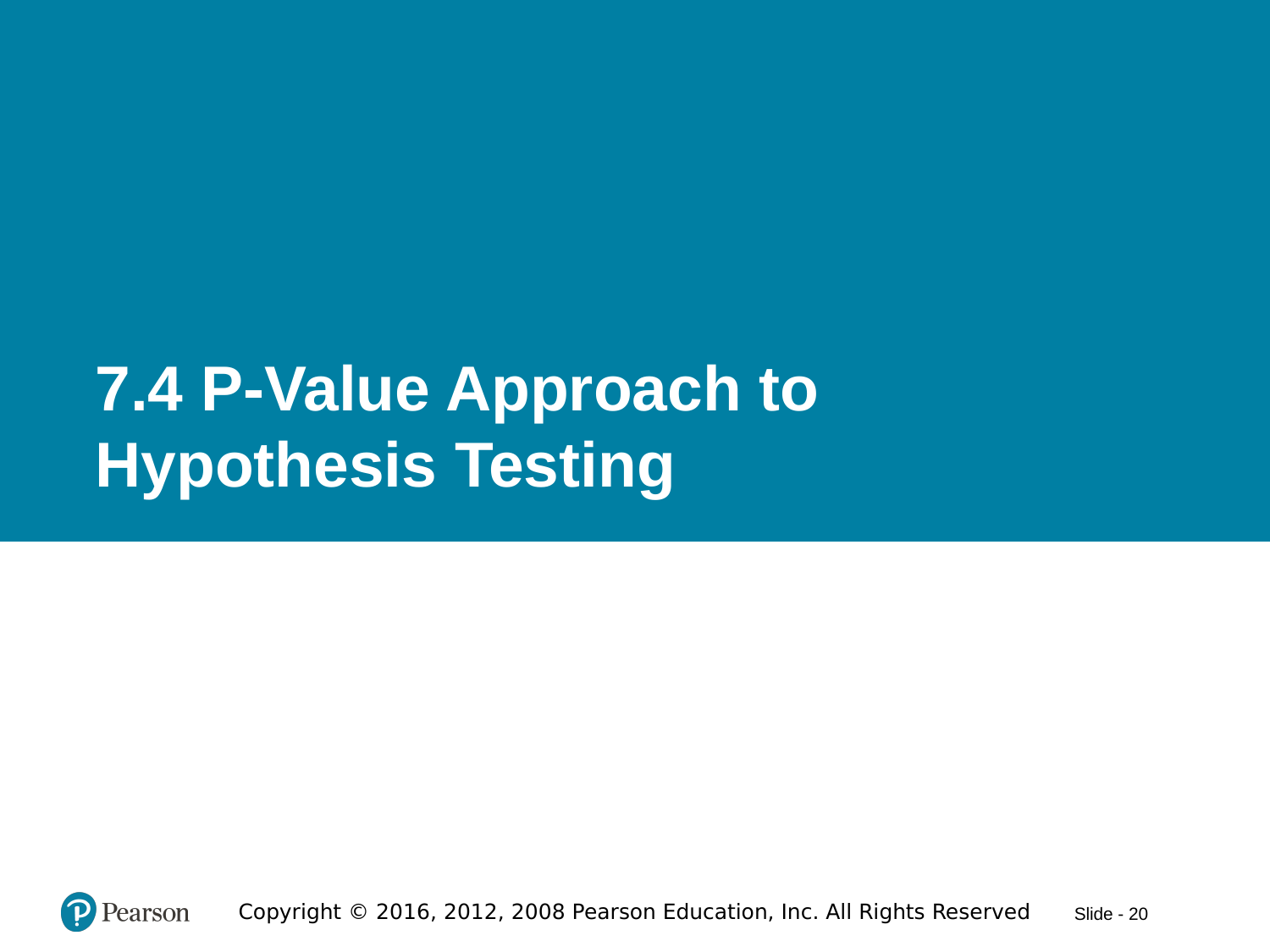

# 7.4 P-Value Approach to Hypothesis Testing